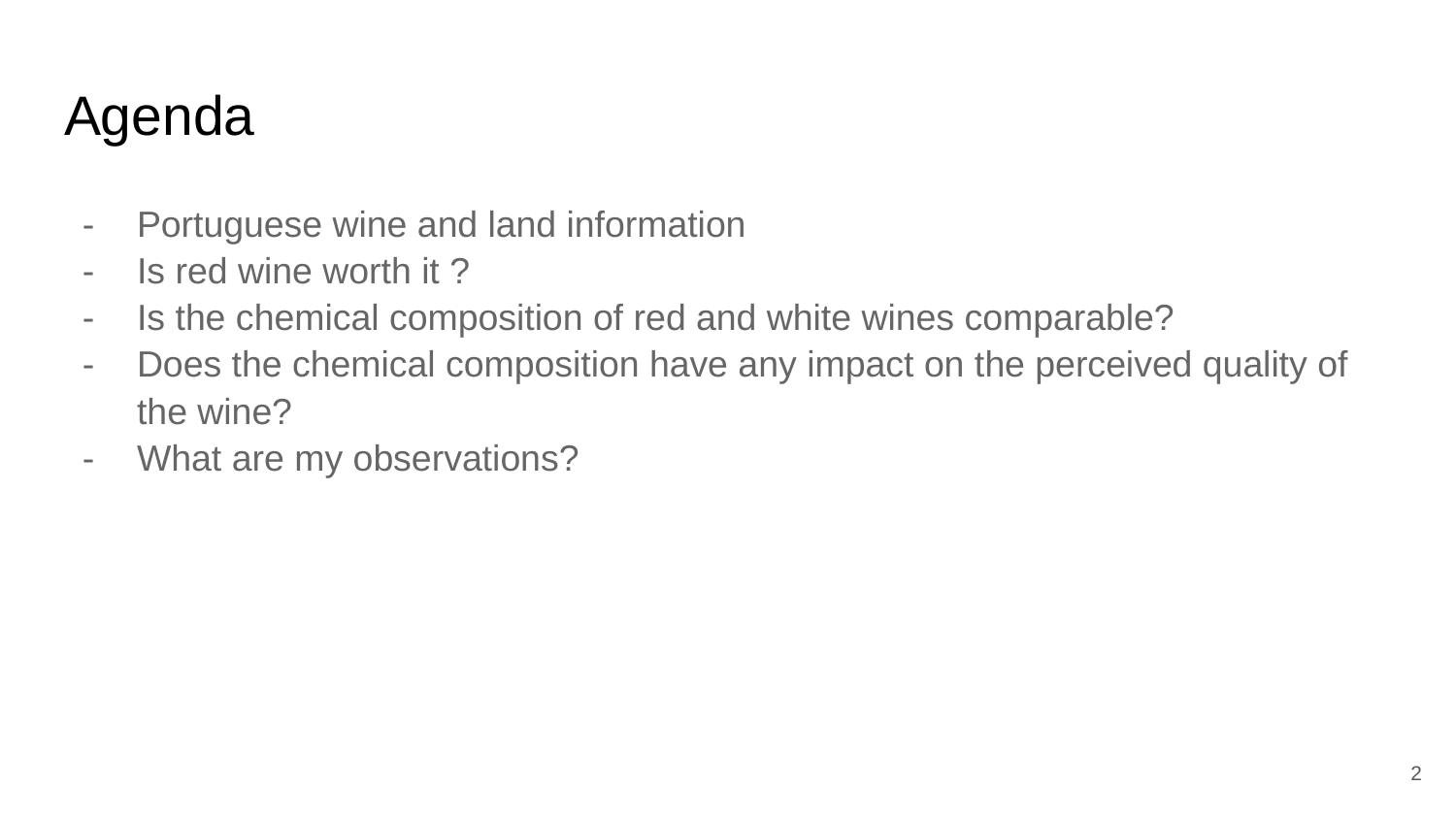

# Agenda
Portuguese wine and land information
Is red wine worth it ?
Is the chemical composition of red and white wines comparable?
Does the chemical composition have any impact on the perceived quality of the wine?
What are my observations?

2